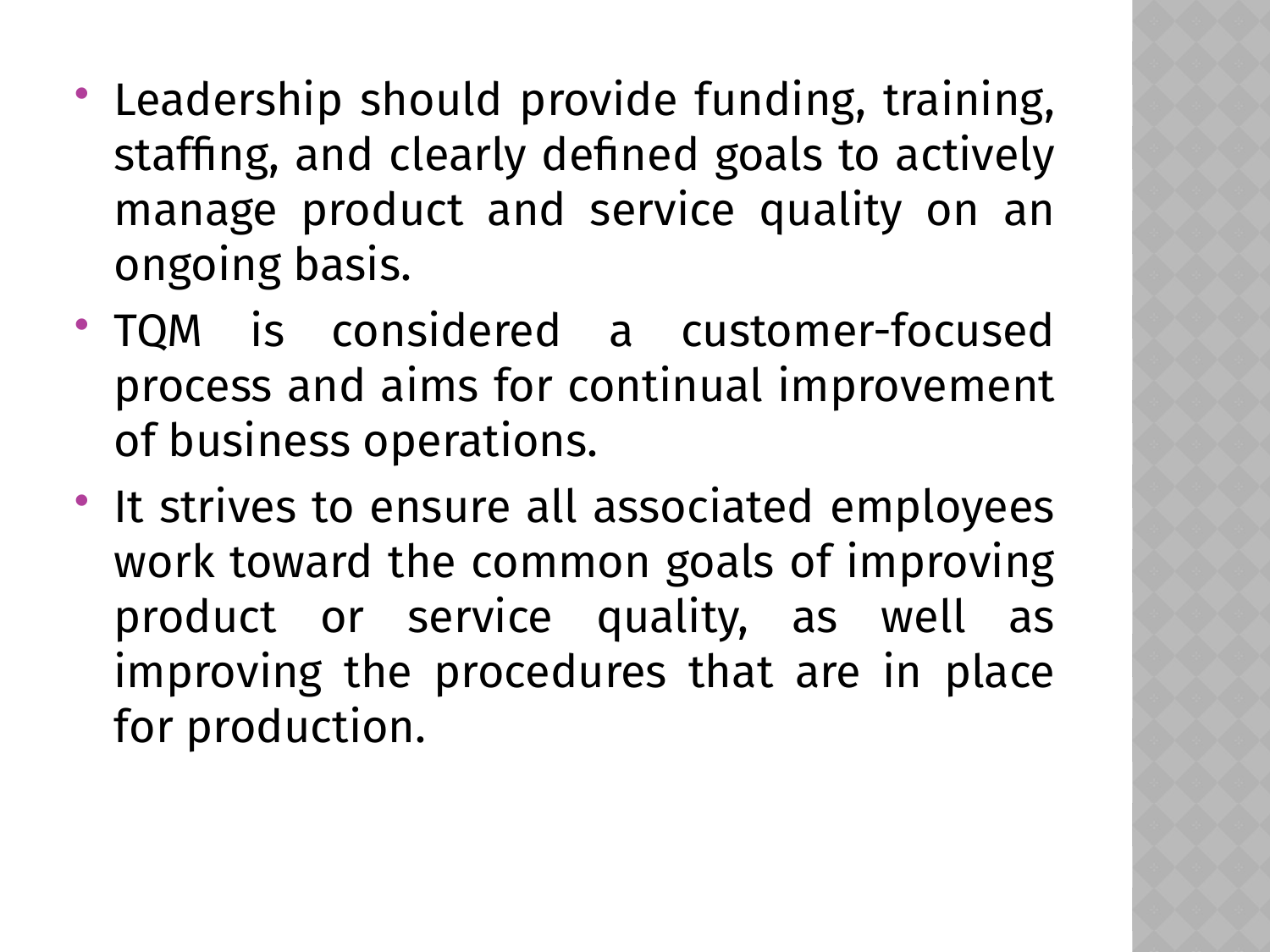

Leadership should provide funding, training, staffing, and clearly defined goals to actively manage product and service quality on an ongoing basis.
TQM is considered a customer-focused process and aims for continual improvement of business operations.
It strives to ensure all associated employees work toward the common goals of improving product or service quality, as well as improving the procedures that are in place for production.